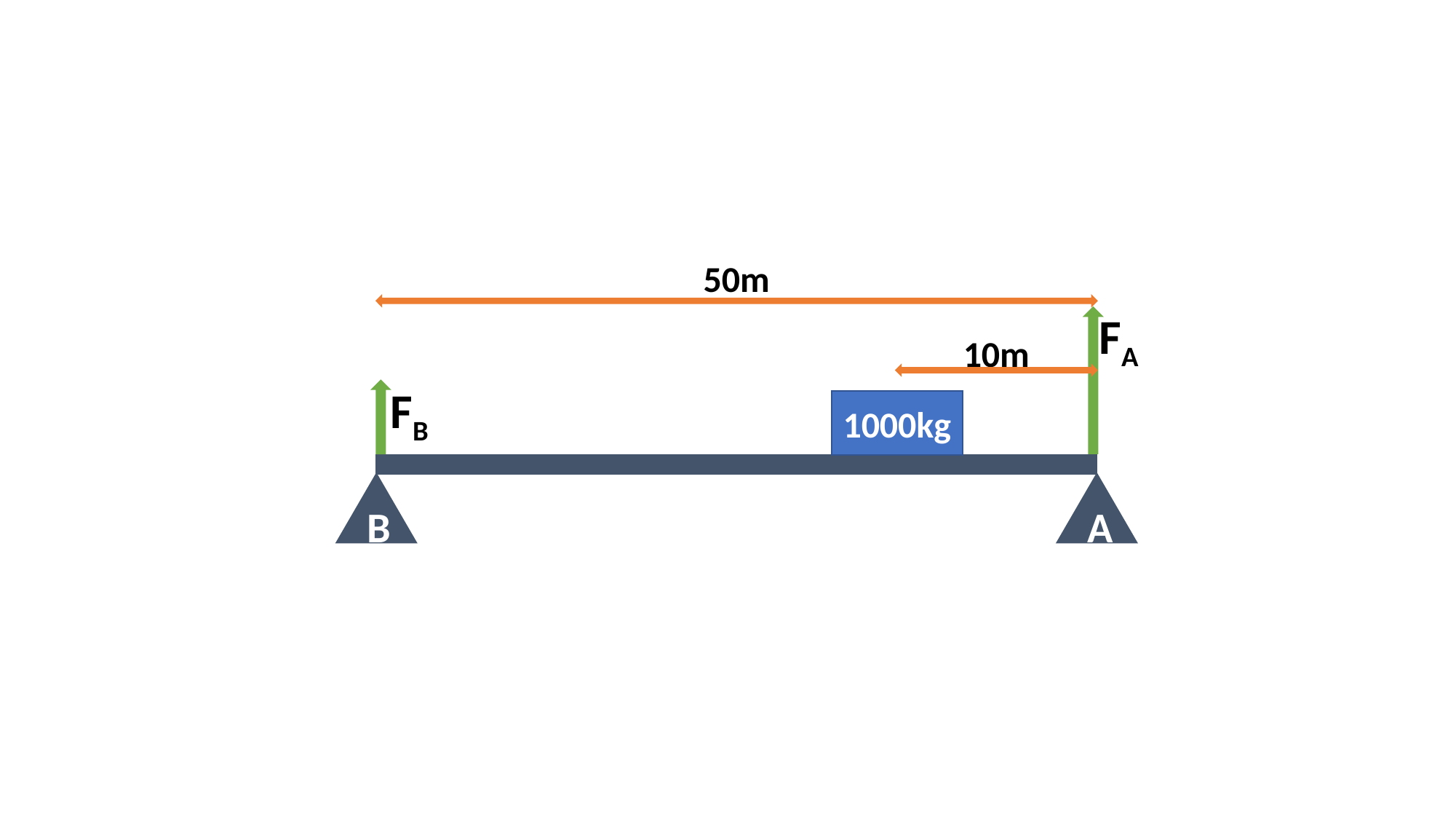

50m

FA

10m

FB

1000kg

B
A